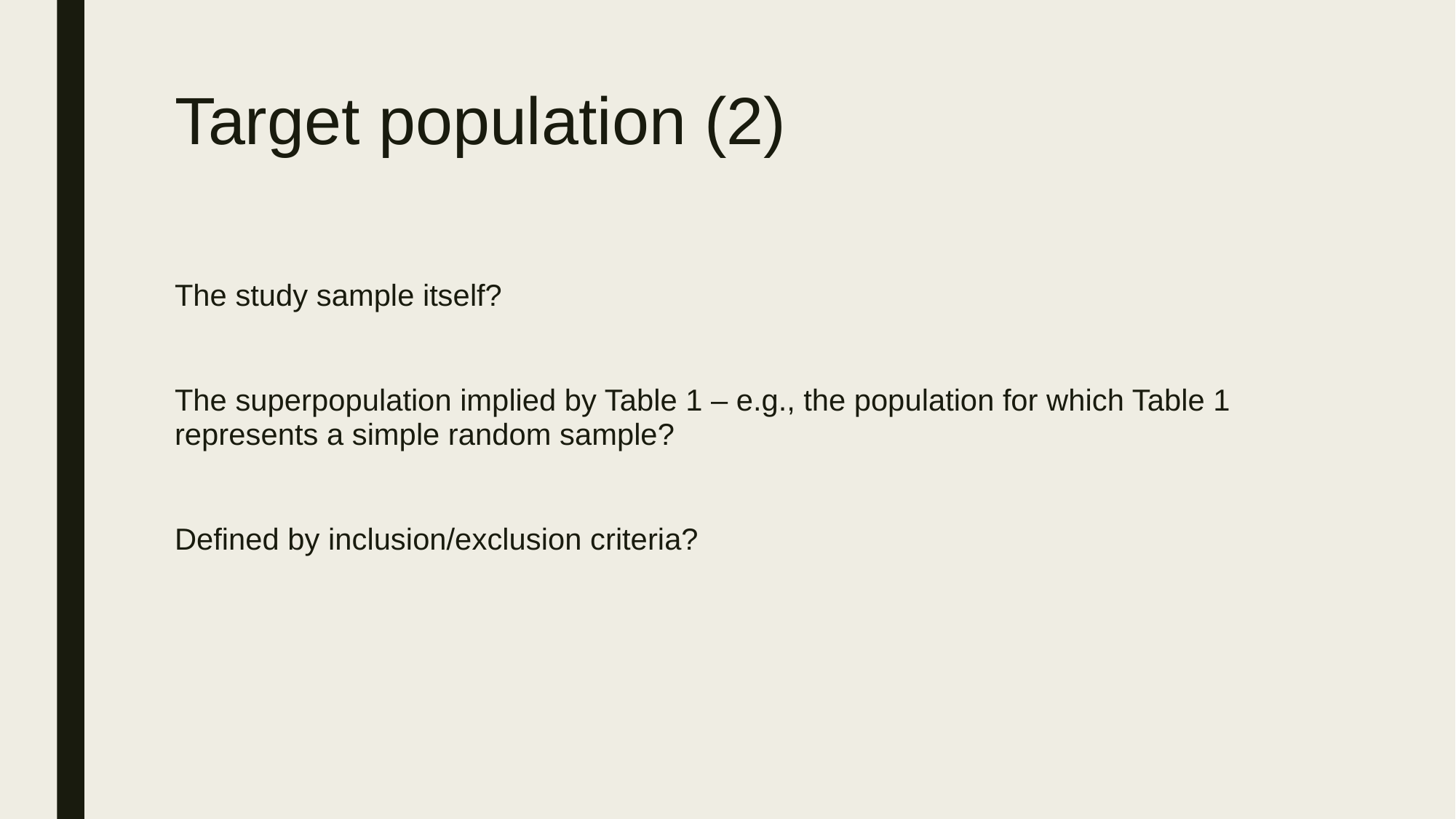

# Target population (2)
The study sample itself?

The superpopulation implied by Table 1 – e.g., the population for which Table 1 represents a simple random sample?

Defined by inclusion/exclusion criteria?